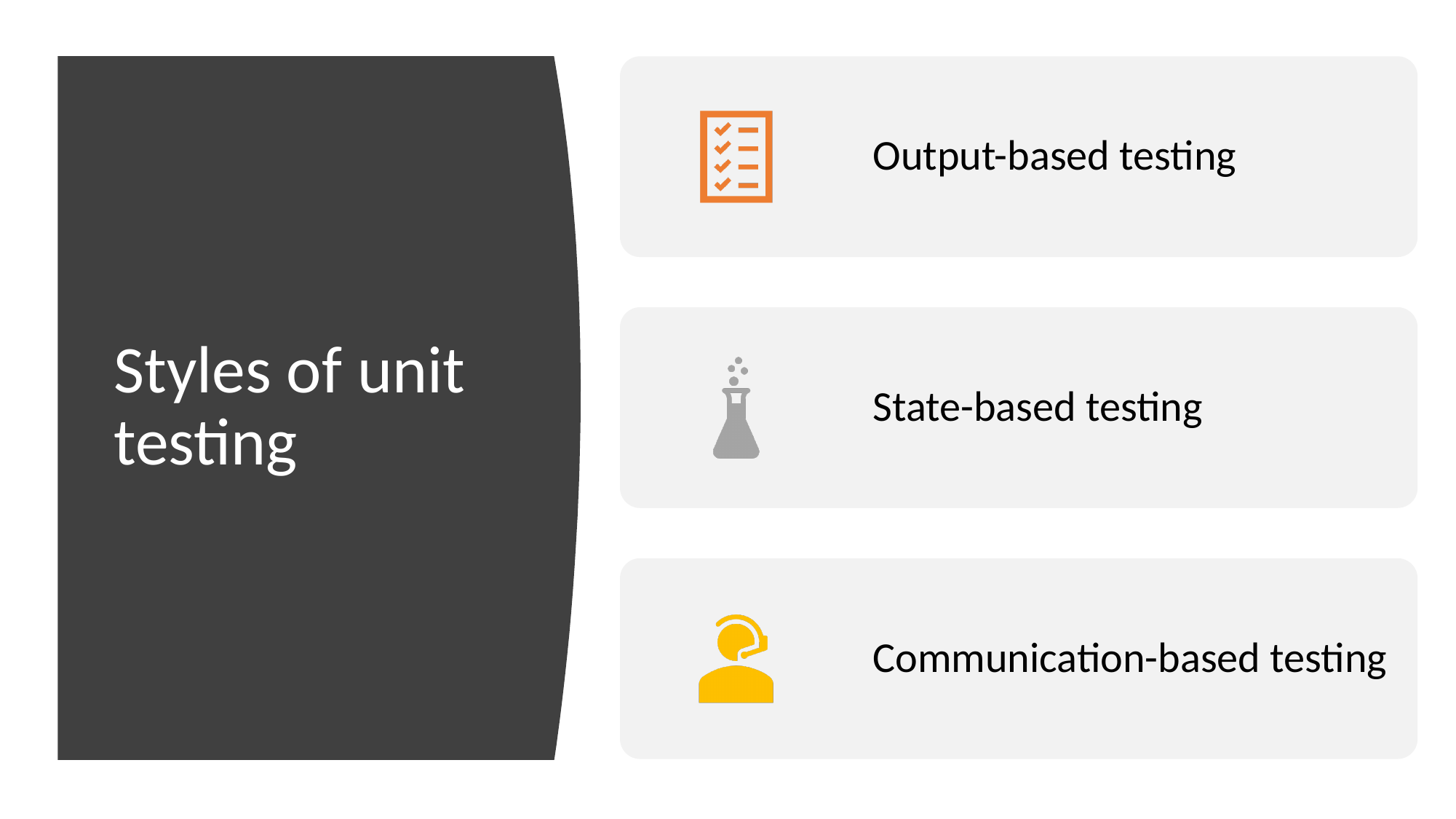

Output-based testing
State-based testing
Communication-based testing

# Styles of unit testing